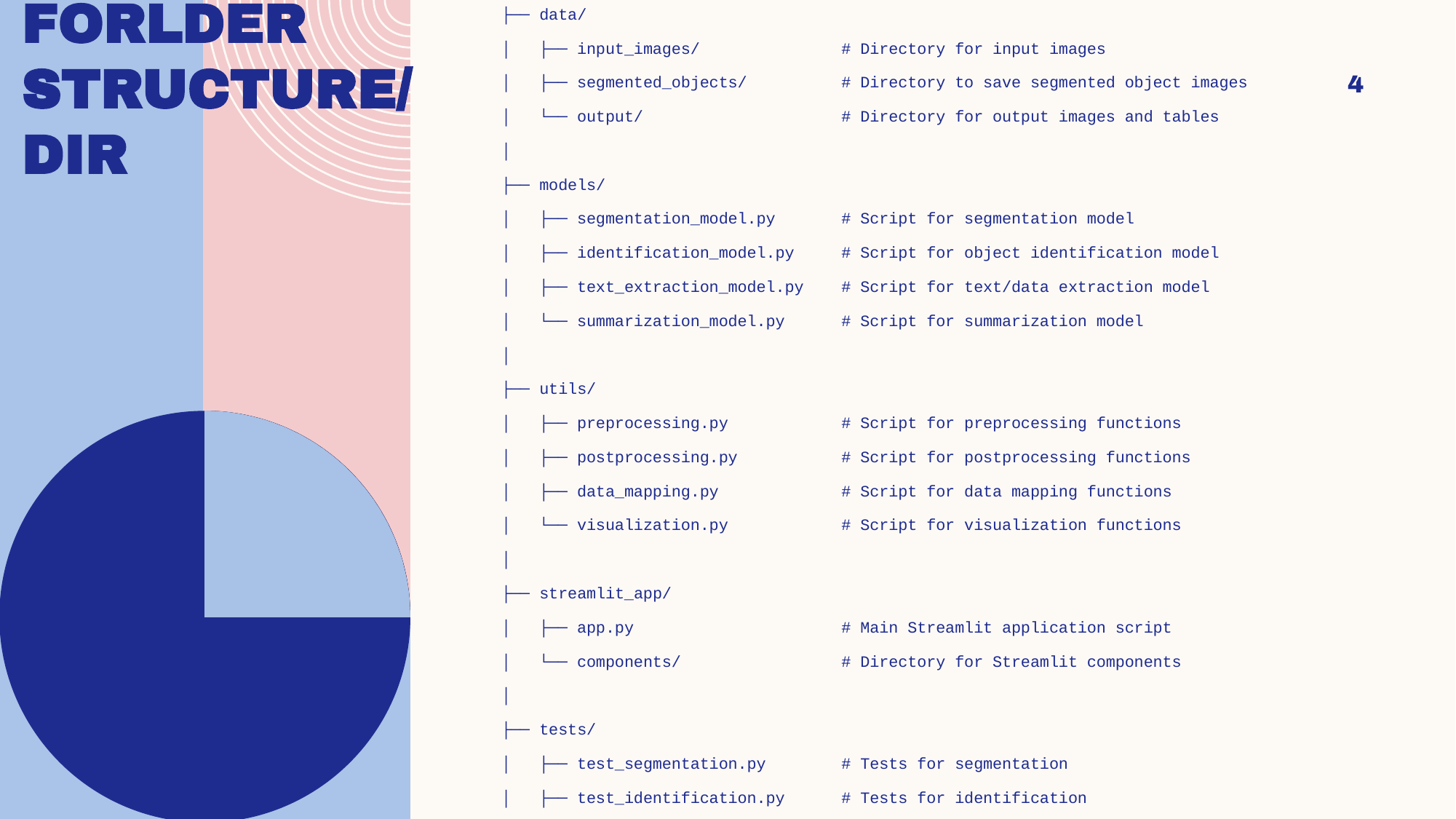

├── data/
│   ├── input_images/               # Directory for input images
│   ├── segmented_objects/          # Directory to save segmented object images
│   └── output/                     # Directory for output images and tables
│
├── models/
│   ├── segmentation_model.py       # Script for segmentation model
│   ├── identification_model.py     # Script for object identification model
│   ├── text_extraction_model.py    # Script for text/data extraction model
│   └── summarization_model.py      # Script for summarization model
│
├── utils/
│   ├── preprocessing.py            # Script for preprocessing functions
│   ├── postprocessing.py           # Script for postprocessing functions
│   ├── data_mapping.py             # Script for data mapping functions
│   └── visualization.py            # Script for visualization functions
│
├── streamlit_app/
│   ├── app.py                      # Main Streamlit application script
│   └── components/                 # Directory for Streamlit components
│
├── tests/
│   ├── test_segmentation.py        # Tests for segmentation
│   ├── test_identification.py      # Tests for identification
# Forlder Structure/ Dir
4